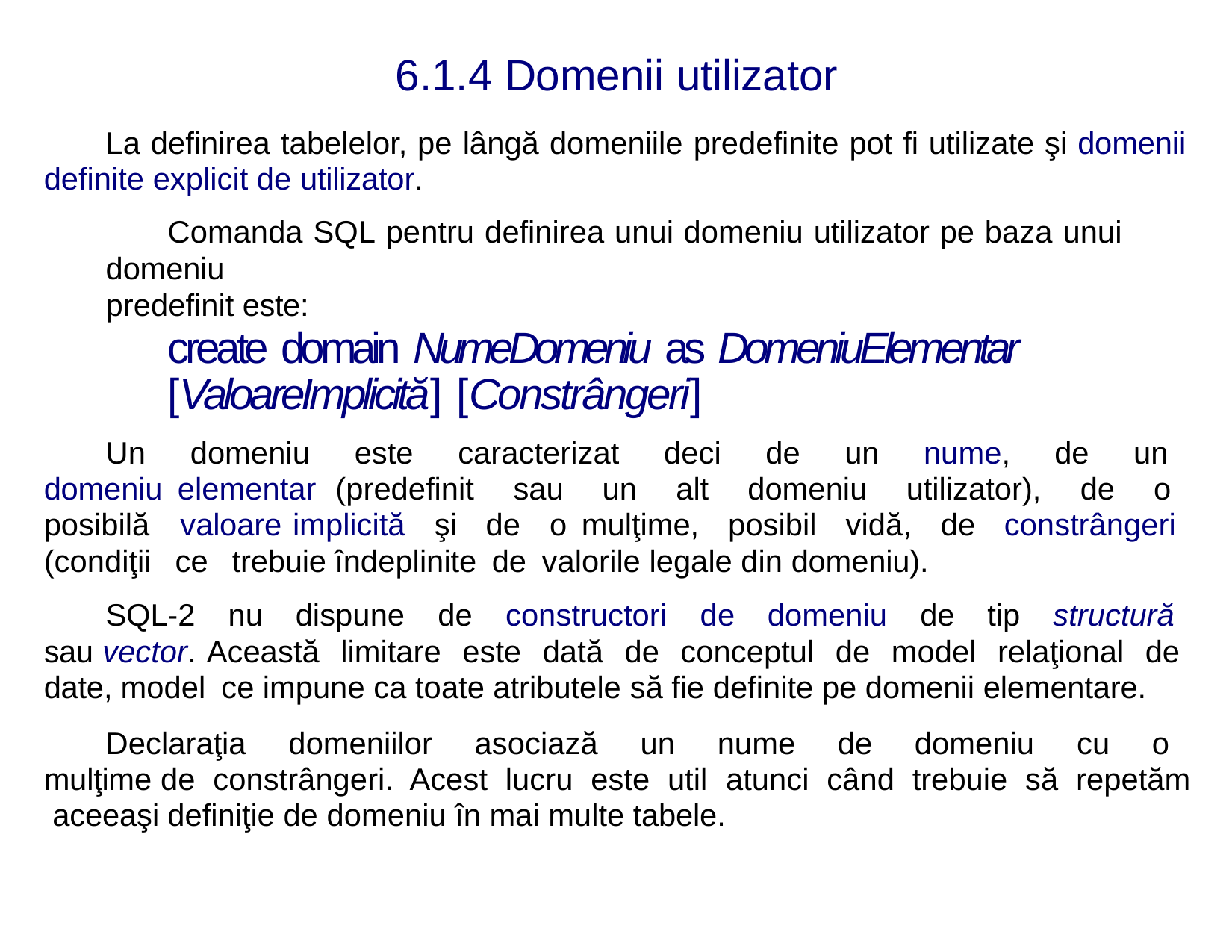

# 6.1.4 Domenii utilizator
La definirea tabelelor, pe lângă domeniile predefinite pot fi utilizate şi domenii definite explicit de utilizator.
Comanda SQL pentru definirea unui domeniu utilizator pe baza unui domeniu
predefinit este:
create domain NumeDomeniu as DomeniuElementar
[ValoareImplicită] [Constrângeri]
Un  domeniu  este  caracterizat  deci  de  un  nume,  de  un  domeniu elementar (predefinit  sau  un  alt  domeniu  utilizator),  de  o  posibilă  valoare implicită  şi  de  o mulţime,  posibil  vidă,  de  constrângeri  (condiţii  ce  trebuie îndeplinite de valorile legale din domeniu).
SQL-2  nu  dispune  de  constructori  de  domeniu  de  tip  structură  sau vector. Această  limitare  este  dată  de  conceptul  de  model  relaţional  de  date, model ce impune ca toate atributele să fie definite pe domenii elementare.
Declaraţia  domeniilor  asociază  un  nume  de  domeniu  cu  o  mulţime de  constrângeri.  Acest  lucru  este  util  atunci  când  trebuie  să  repetăm  aceeaşi definiţie de domeniu în mai multe tabele.